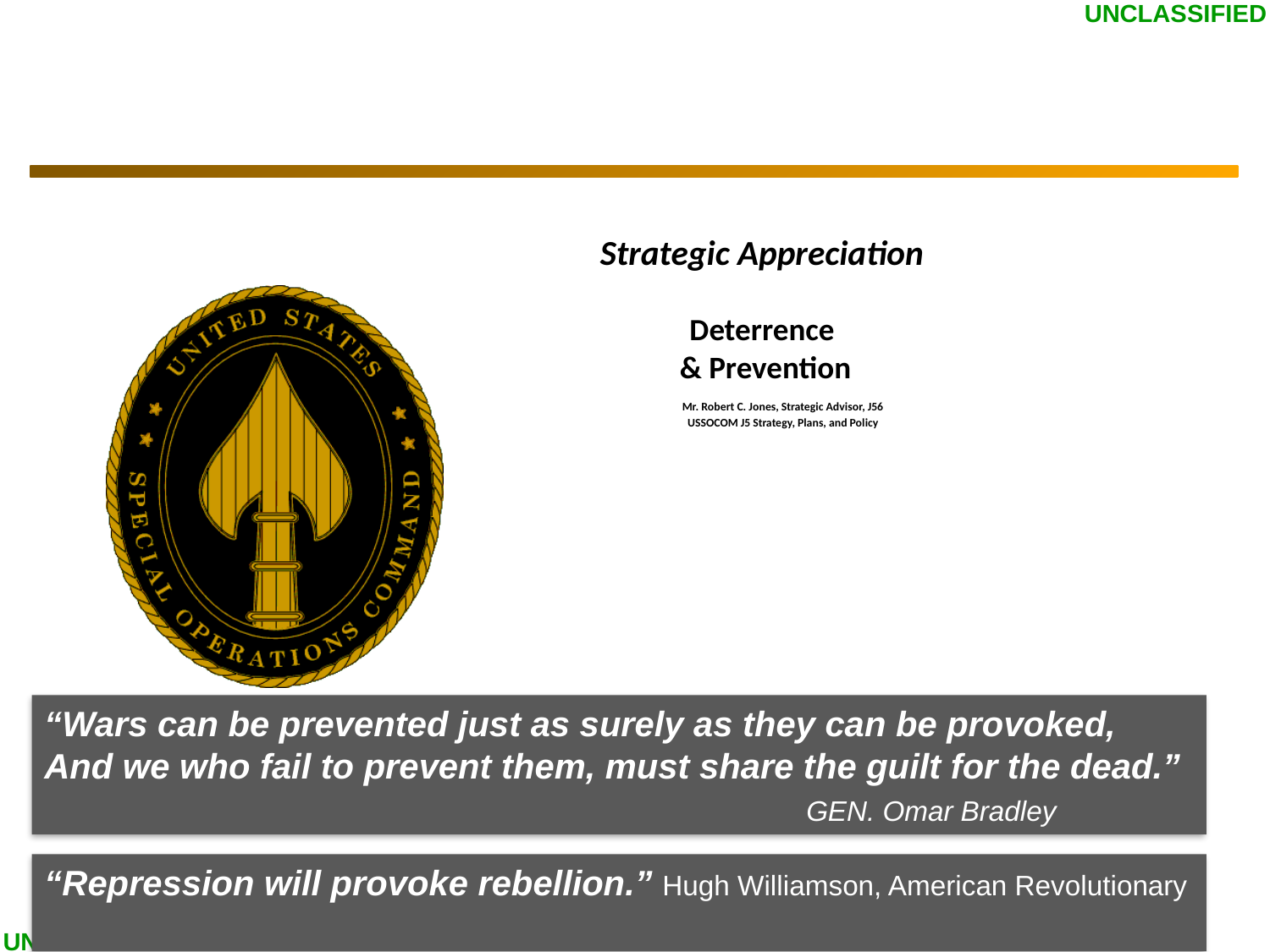

# Strategic Appreciation Deterrence & Prevention Mr. Robert C. Jones, Strategic Advisor, J56 USSOCOM J5 Strategy, Plans, and Policy
“Wars can be prevented just as surely as they can be provoked,
And we who fail to prevent them, must share the guilt for the dead.”
						GEN. Omar Bradley
“Repression will provoke rebellion.” Hugh Williamson, American Revolutionary